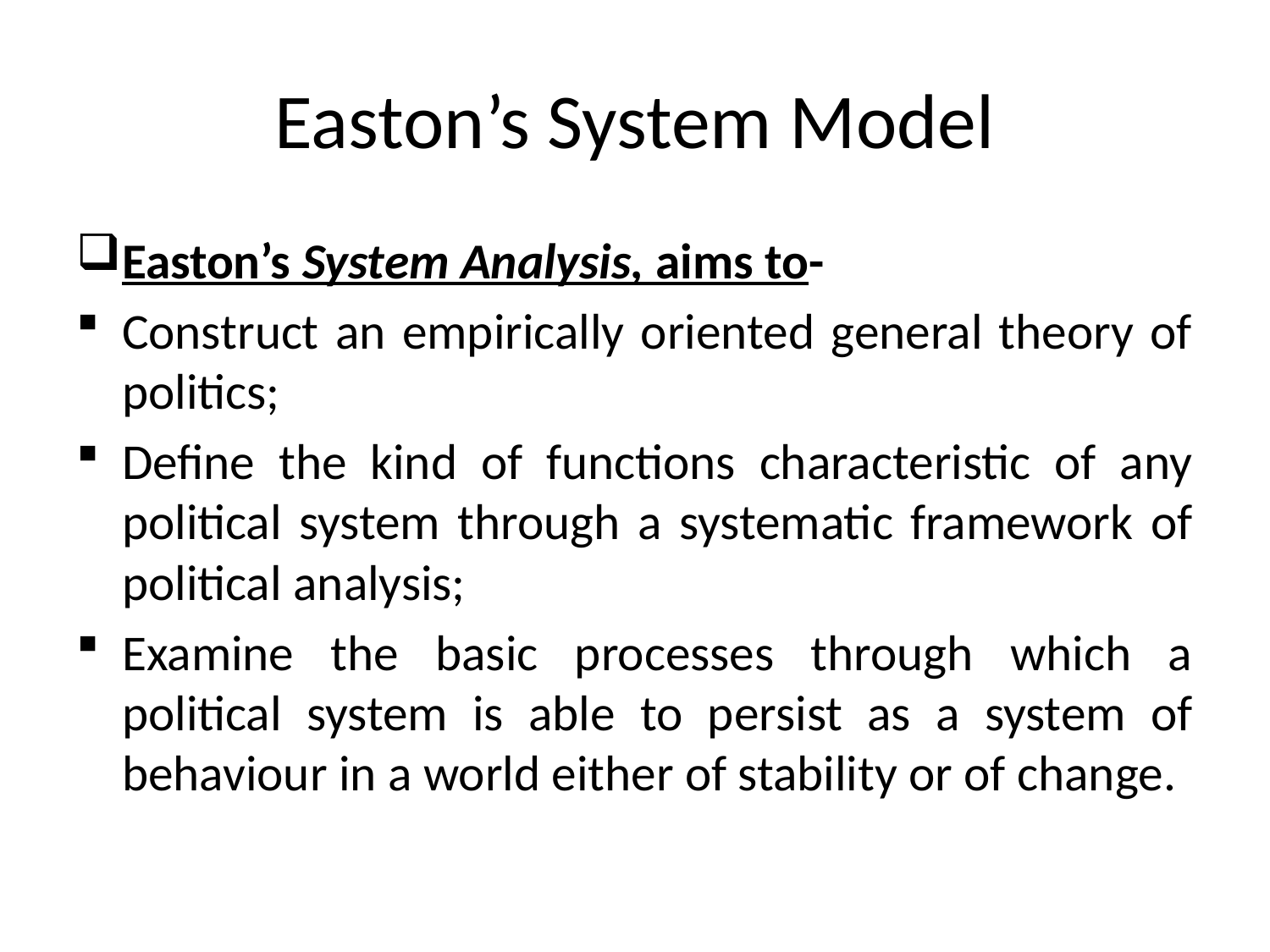

# Easton’s System Model
Easton’s System Analysis, aims to-
Construct an empirically oriented general theory of politics;
Define the kind of functions characteristic of any political system through a systematic framework of political analysis;
Examine the basic processes through which a political system is able to persist as a system of behaviour in a world either of stability or of change.